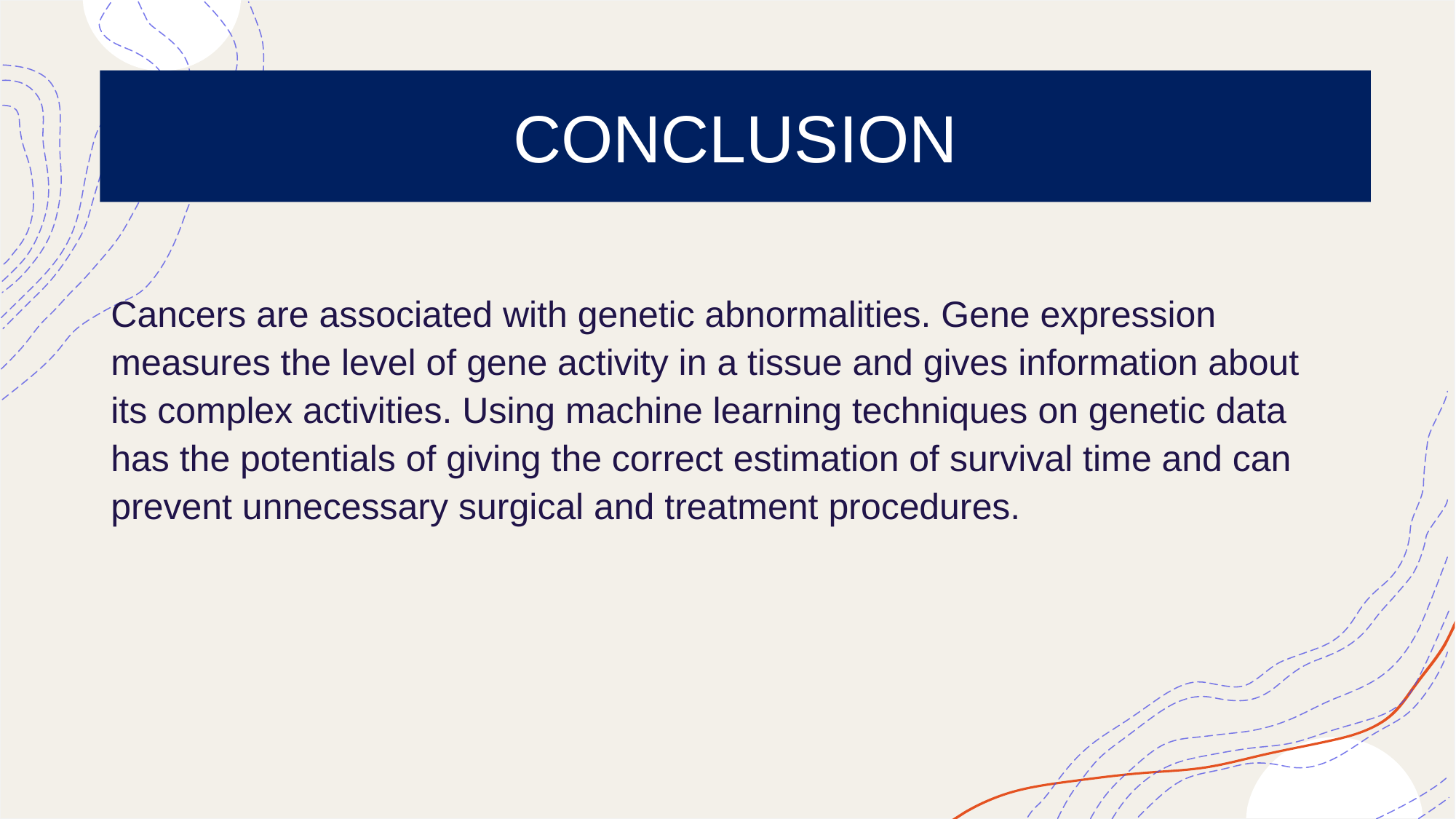

# CONCLUSION

Cancers are associated with genetic abnormalities. Gene expression measures the level of gene activity in a tissue and gives information about its complex activities. Using machine learning techniques on genetic data has the potentials of giving the correct estimation of survival time and can prevent unnecessary surgical and treatment procedures.